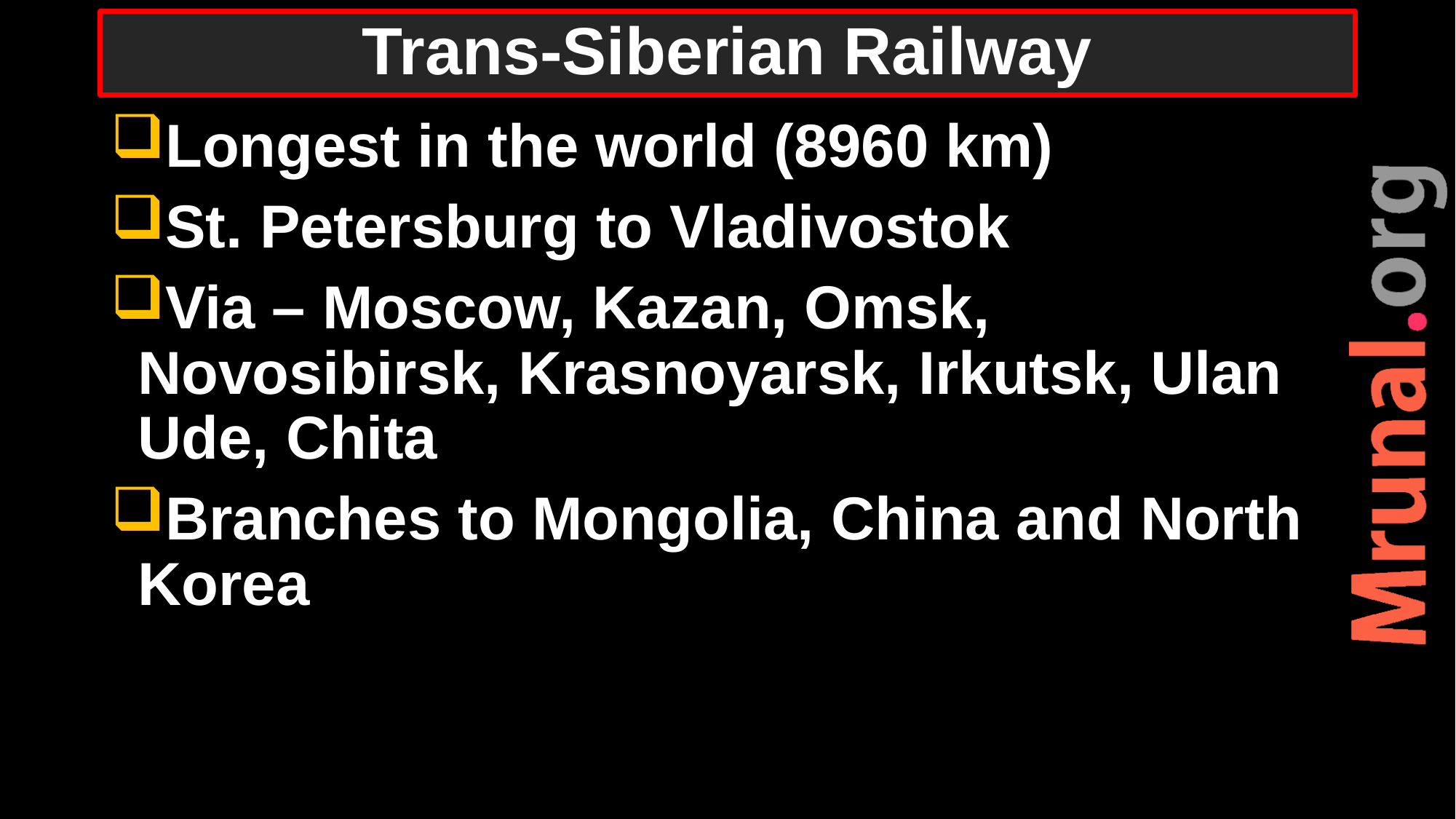

# Trans-Siberian Railway
Longest in the world (8960 km)
St. Petersburg to Vladivostok
Via – Moscow, Kazan, Omsk, Novosibirsk, Krasnoyarsk, Irkutsk, Ulan Ude, Chita
Branches to Mongolia, China and North Korea